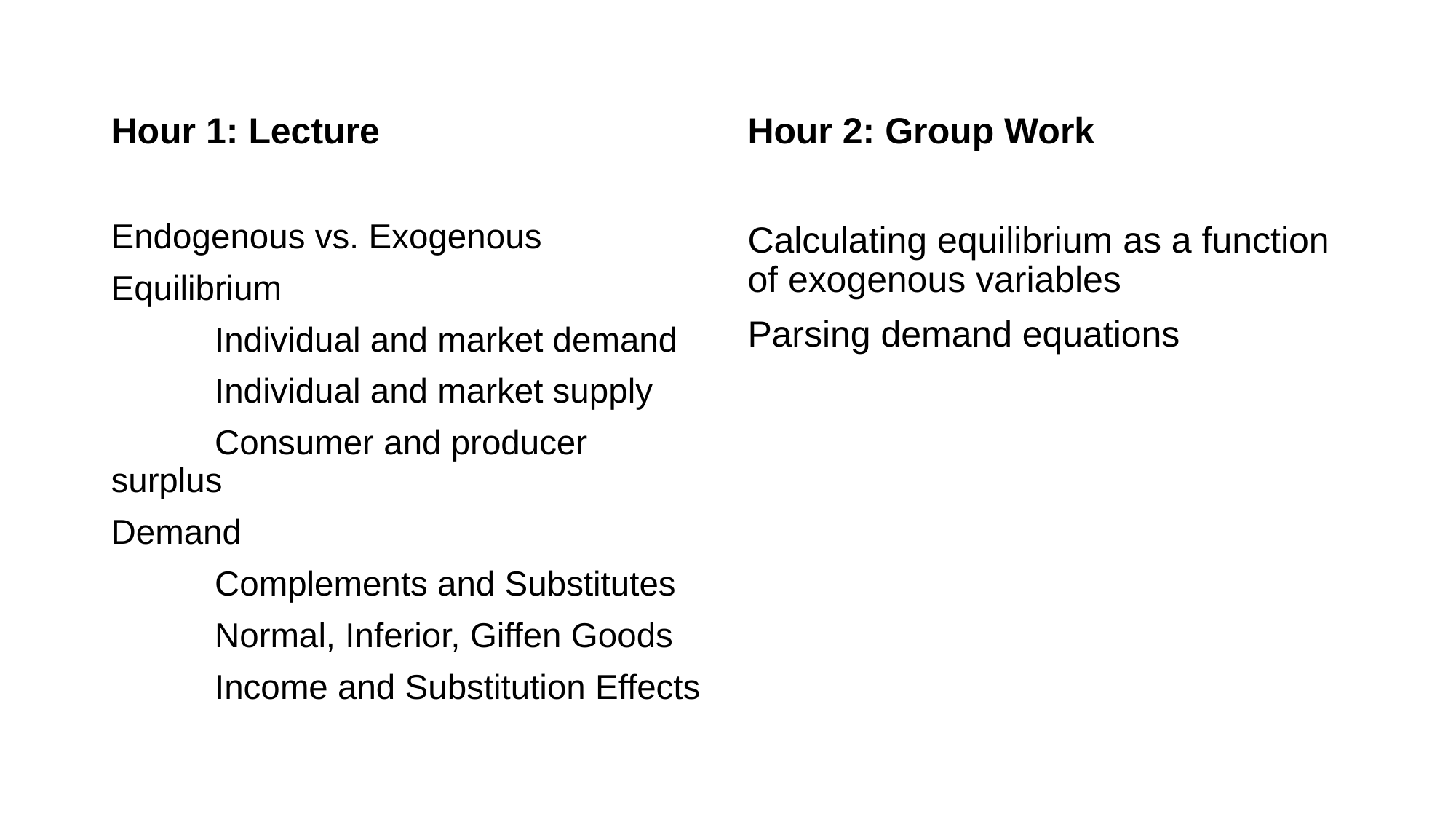

Hour 1: Lecture
Hour 2: Group Work

Endogenous vs. Exogenous
Equilibrium
	Individual and market demand
	Individual and market supply
	Consumer and producer surplus
Demand
	Complements and Substitutes
	Normal, Inferior, Giffen Goods
	Income and Substitution Effects

Calculating equilibrium as a function of exogenous variables
Parsing demand equations